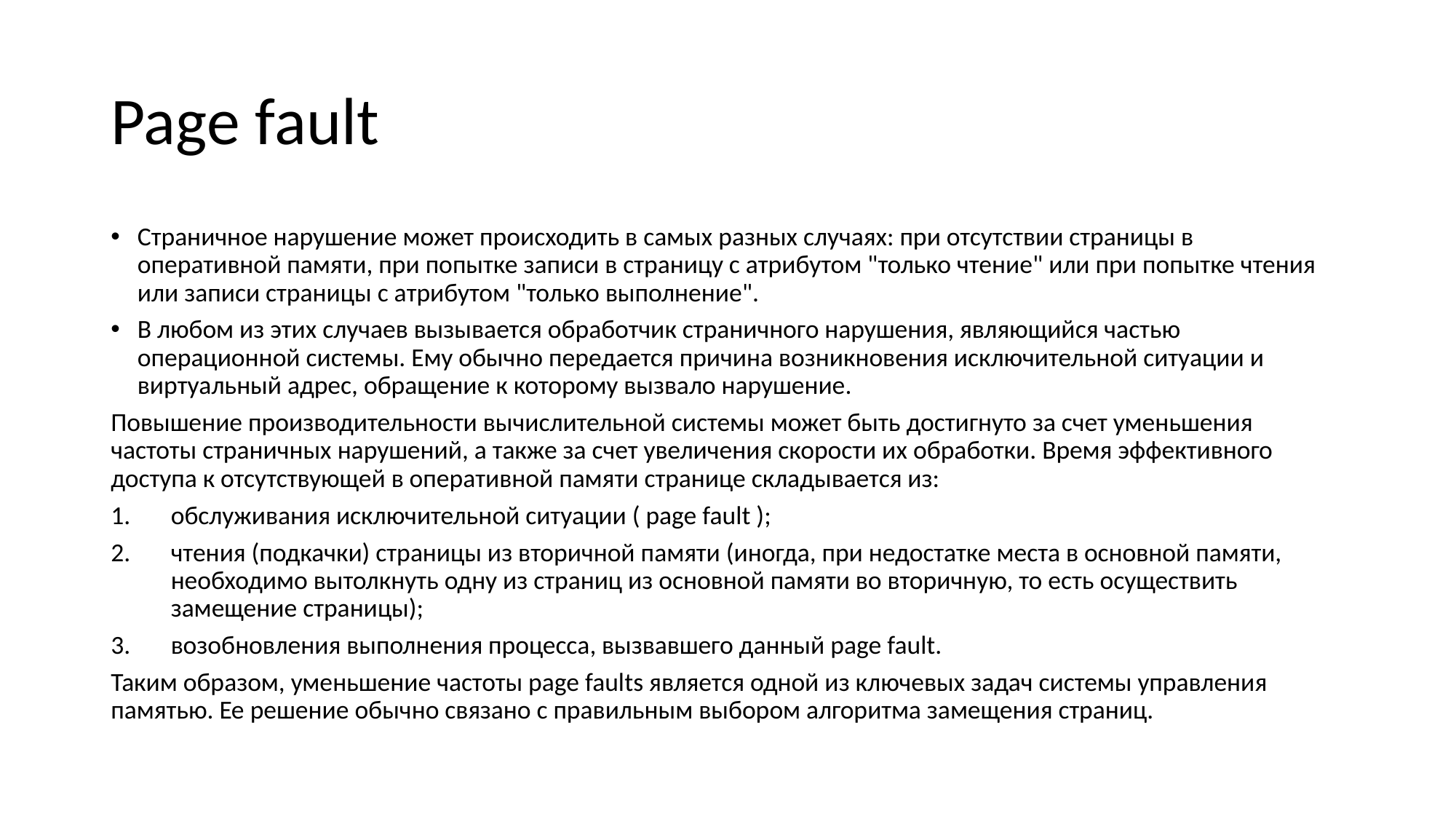

# Page fault
Страничное нарушение может происходить в самых разных случаях: при отсутствии страницы в оперативной памяти, при попытке записи в страницу с атрибутом "только чтение" или при попытке чтения или записи страницы с атрибутом "только выполнение".
В любом из этих случаев вызывается обработчик страничного нарушения, являющийся частью операционной системы. Ему обычно передается причина возникновения исключительной ситуации и виртуальный адрес, обращение к которому вызвало нарушение.
Повышение производительности вычислительной системы может быть достигнуто за счет уменьшения частоты страничных нарушений, а также за счет увеличения скорости их обработки. Время эффективного доступа к отсутствующей в оперативной памяти странице складывается из:
обслуживания исключительной ситуации ( page fault );
чтения (подкачки) страницы из вторичной памяти (иногда, при недостатке места в основной памяти, необходимо вытолкнуть одну из страниц из основной памяти во вторичную, то есть осуществить замещение страницы);
возобновления выполнения процесса, вызвавшего данный page fault.
Таким образом, уменьшение частоты page faults является одной из ключевых задач системы управления памятью. Ее решение обычно связано с правильным выбором алгоритма замещения страниц.